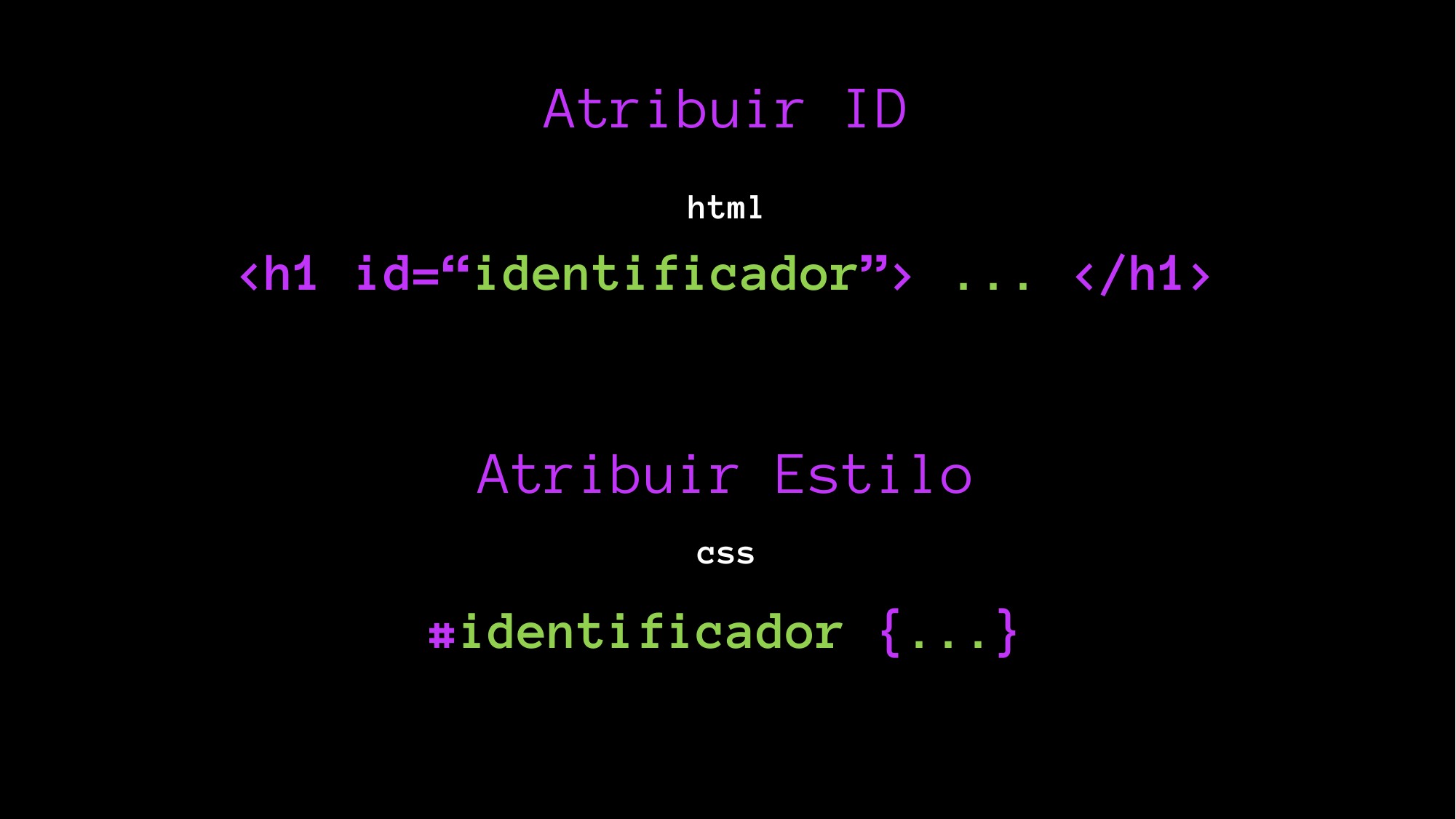

Atribuir ID
html

<h1 id=“identificador”> ... </h1>

Atribuir Estilo
css

#identificador {...}